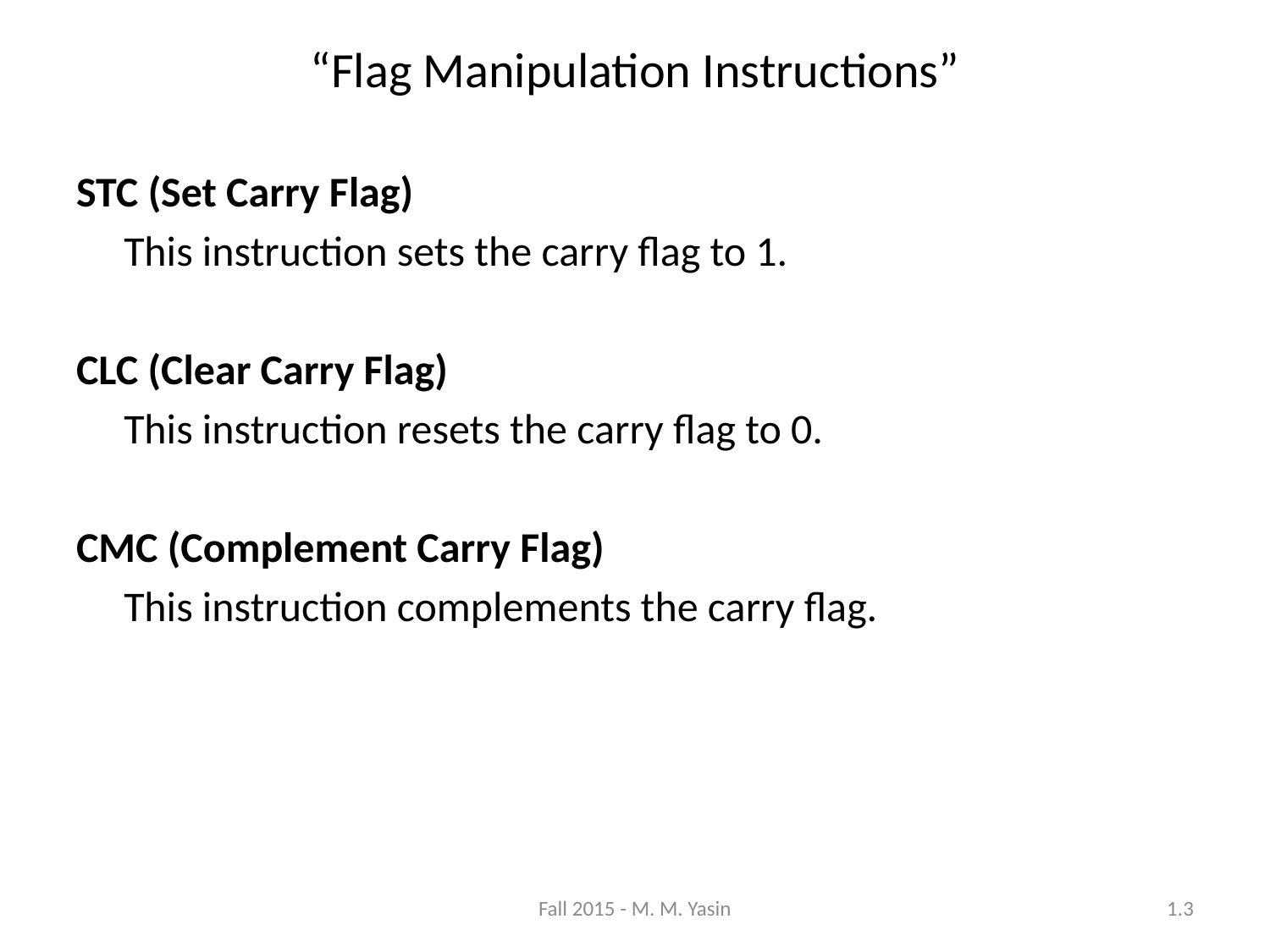

“Flag Manipulation Instructions”

STC (Set Carry Flag)
	This instruction sets the carry flag to 1.

CLC (Clear Carry Flag)
	This instruction resets the carry flag to 0.

CMC (Complement Carry Flag)
	This instruction complements the carry flag.
Fall 2015 - M. M. Yasin
1.3